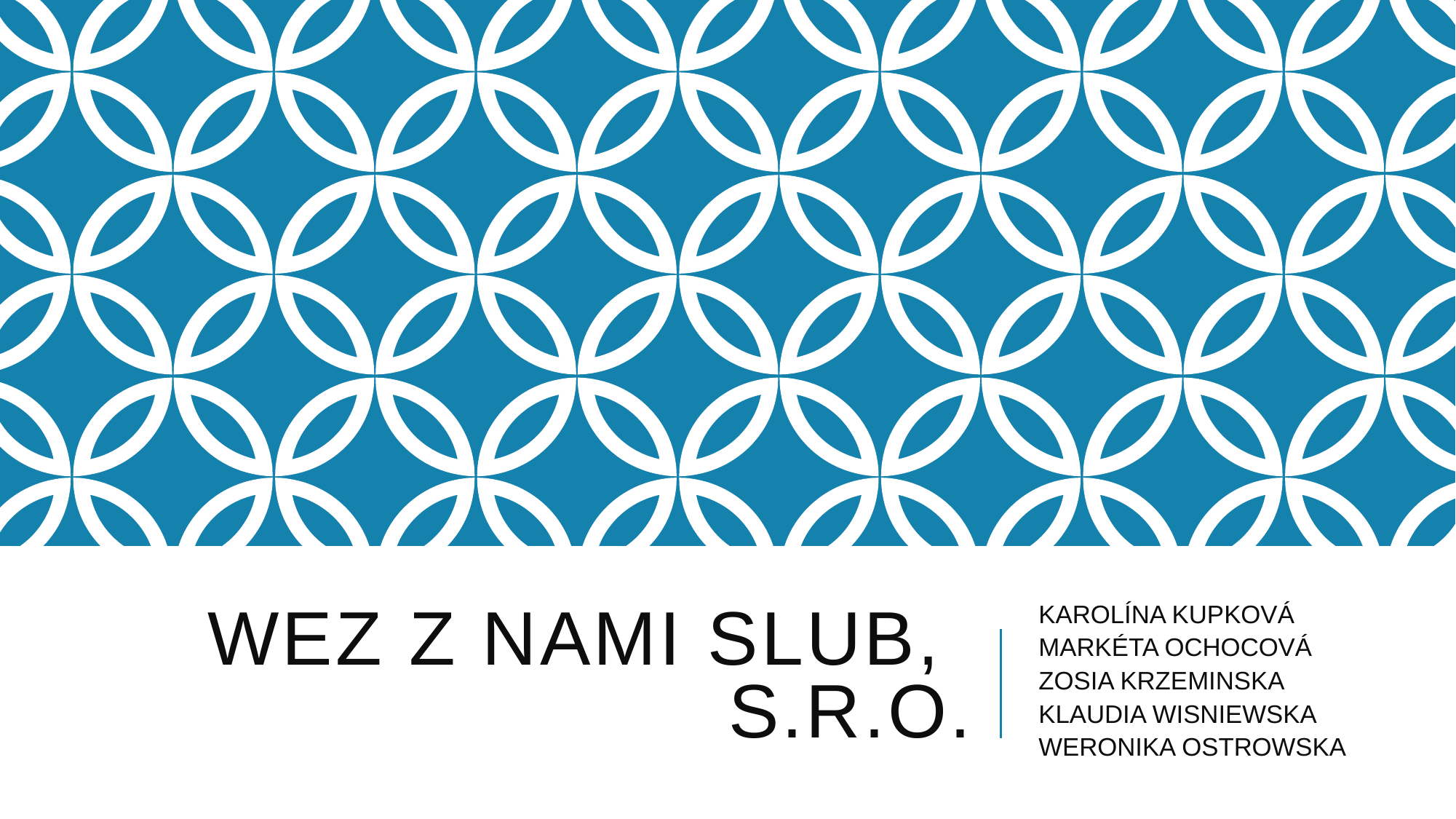

# Wez z nami slub, 	S.R.O.
KAROLÍNA KUPKOVÁ
MARKÉTA OCHOCOVÁ
ZOSIA KRZEMINSKA
KLAUDIA WISNIEWSKA
WERONIKA OSTROWSKA